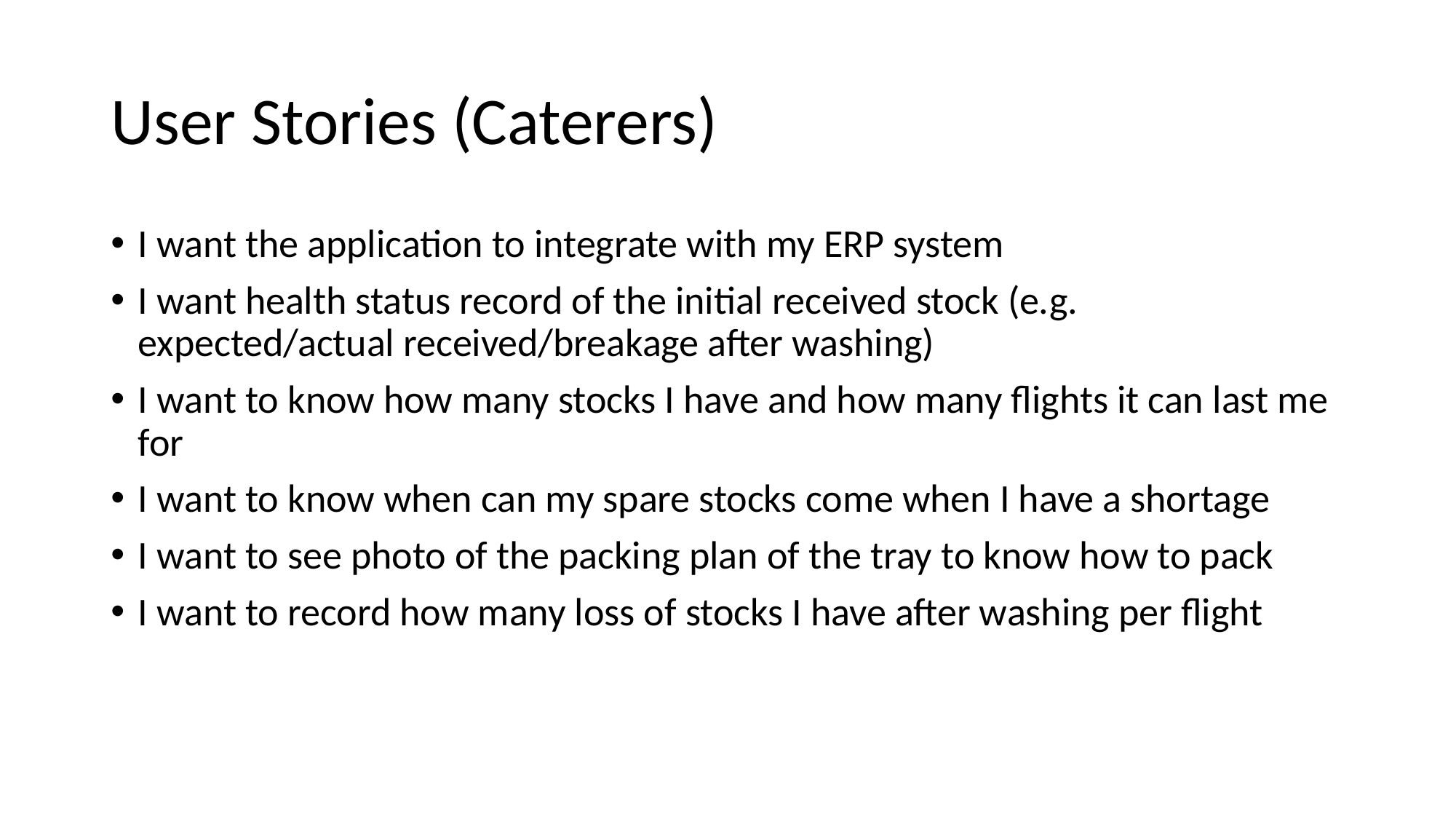

# User Stories (Caterers)
I want the application to integrate with my ERP system
I want health status record of the initial received stock (e.g. expected/actual received/breakage after washing)
I want to know how many stocks I have and how many flights it can last me for
I want to know when can my spare stocks come when I have a shortage
I want to see photo of the packing plan of the tray to know how to pack
I want to record how many loss of stocks I have after washing per flight